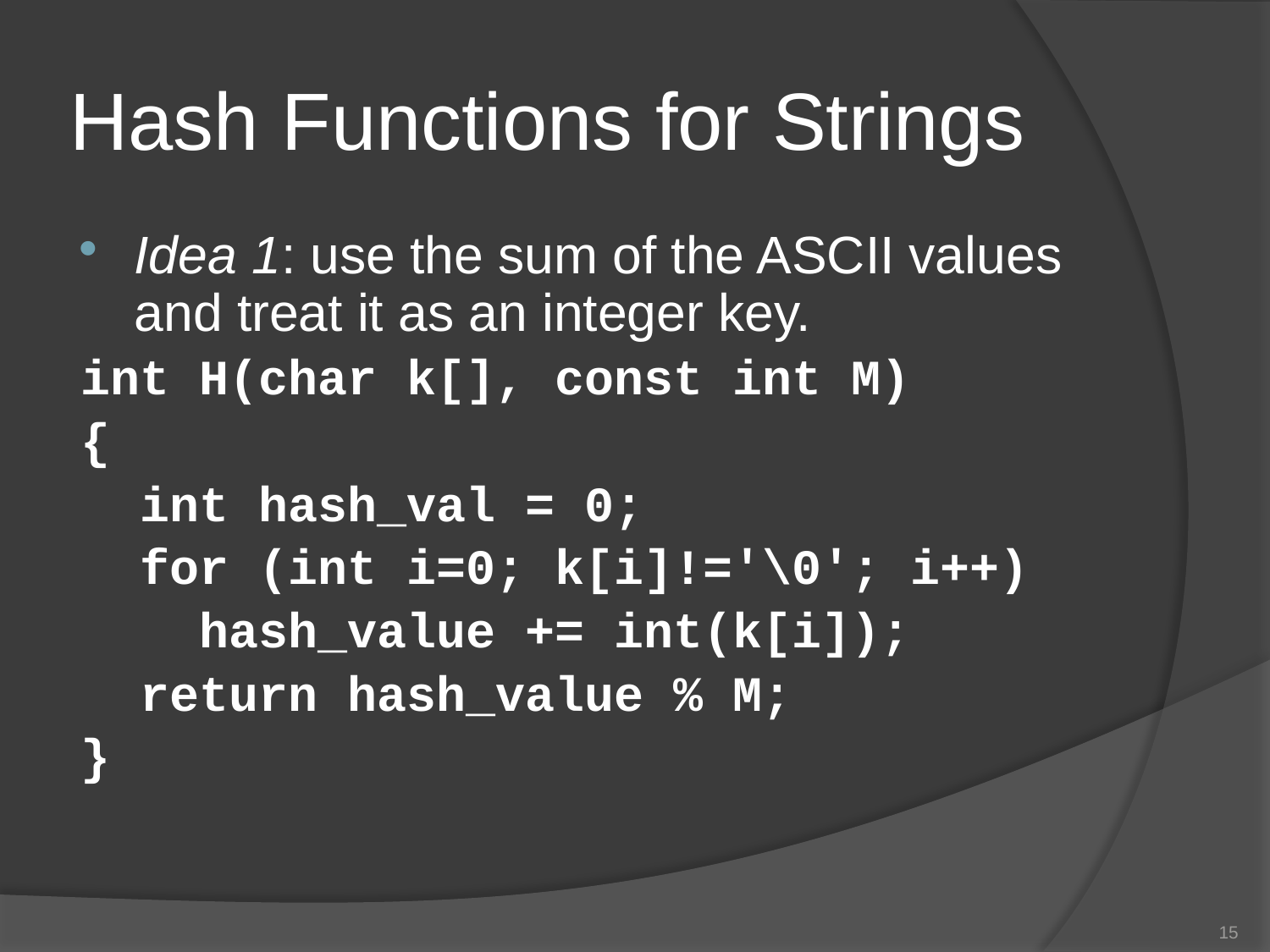

# Hash Functions for Strings
Idea 1: use the sum of the ASCII values and treat it as an integer key.
int H(char k[], const int M)
{
  int hash_val = 0;
  for (int i=0; k[i]!='\0'; i++)
    hash_value += int(k[i]);
  return hash_value % M;
}
15